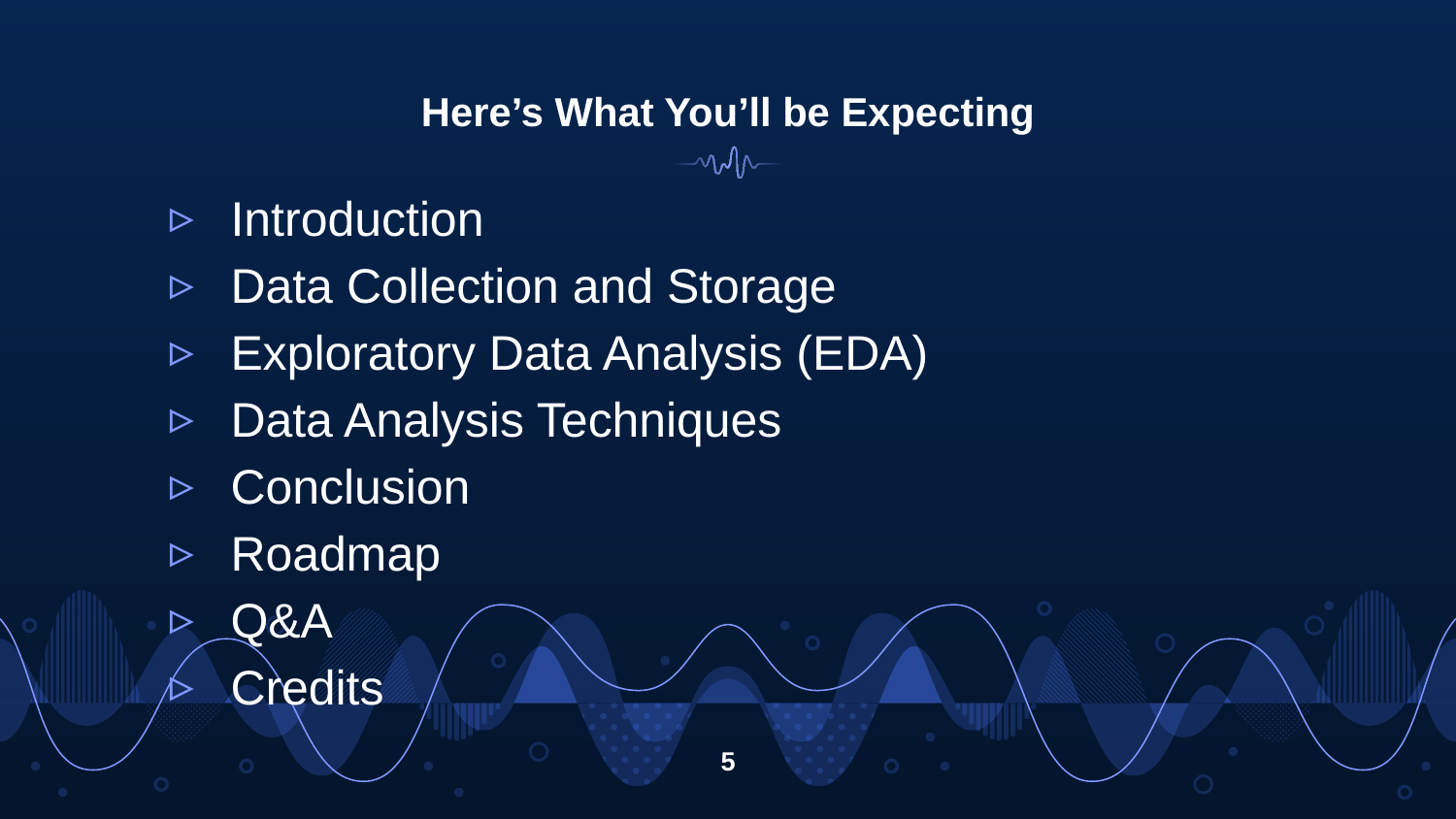

# Here’s What You’ll be Expecting
Introduction
Data Collection and Storage
Exploratory Data Analysis (EDA)
Data Analysis Techniques
Conclusion
Roadmap
Q&A
Credits

5